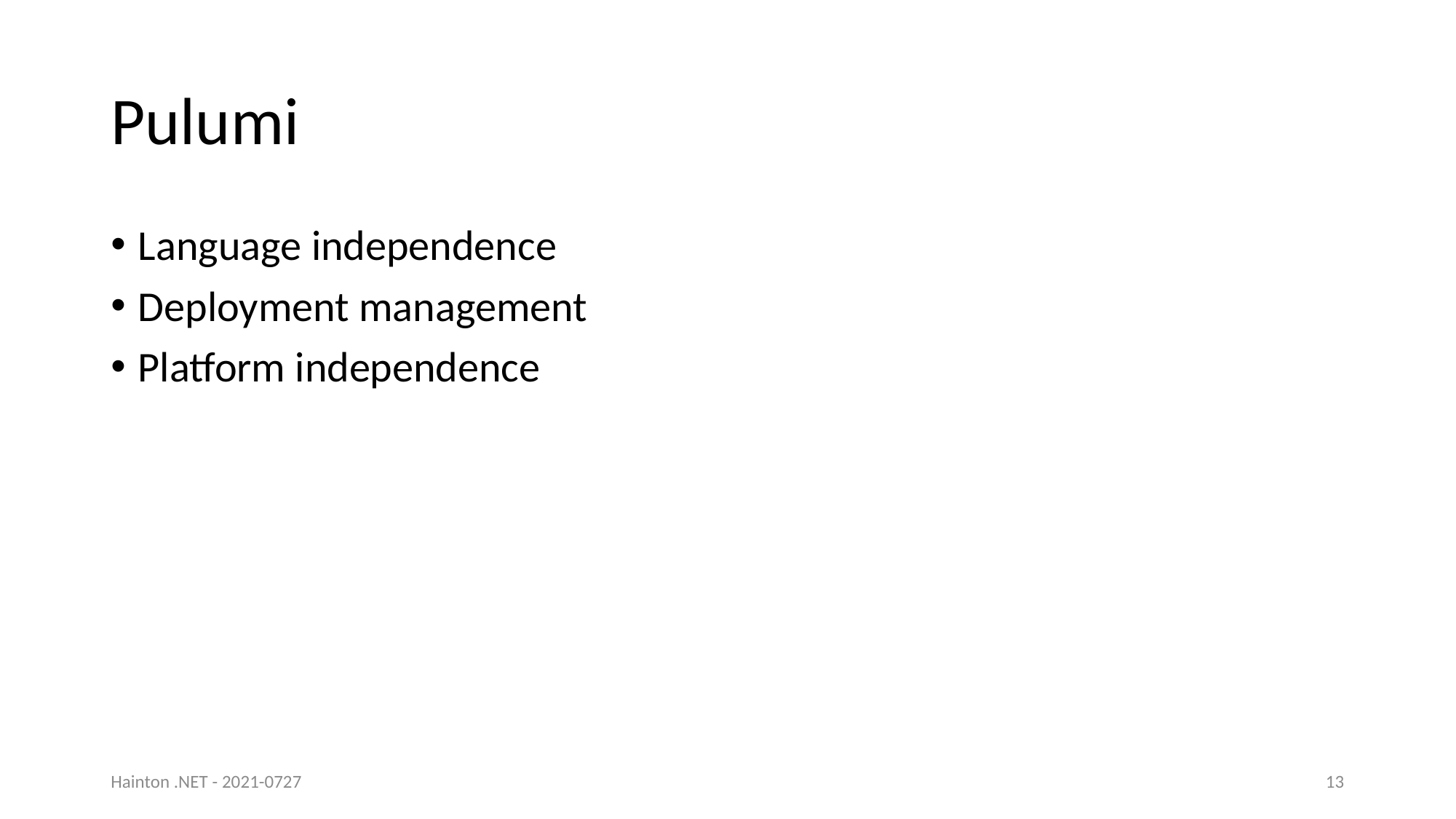

# Pulumi
Language independence
Deployment management
Platform independence
Hainton .NET - 2021-0727
13